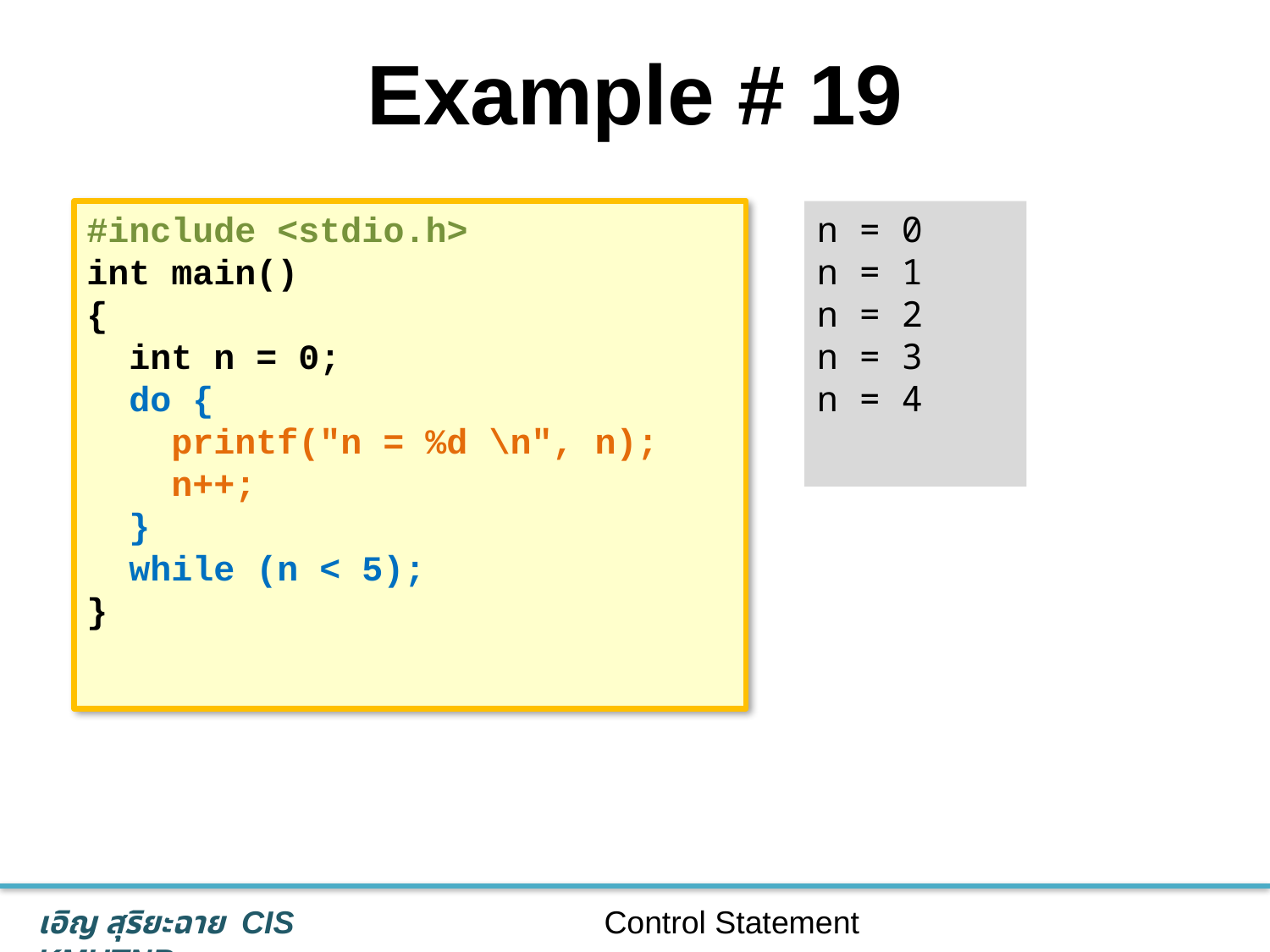

# Example # 19
#include <stdio.h>
int main()
{
  int n = 0;
  do {
    printf("n = %d \n", n);
    n++;
  }
  while (n < 5);
}
n = 0
n = 1
n = 2
n = 3
n = 4
36
Control Statement